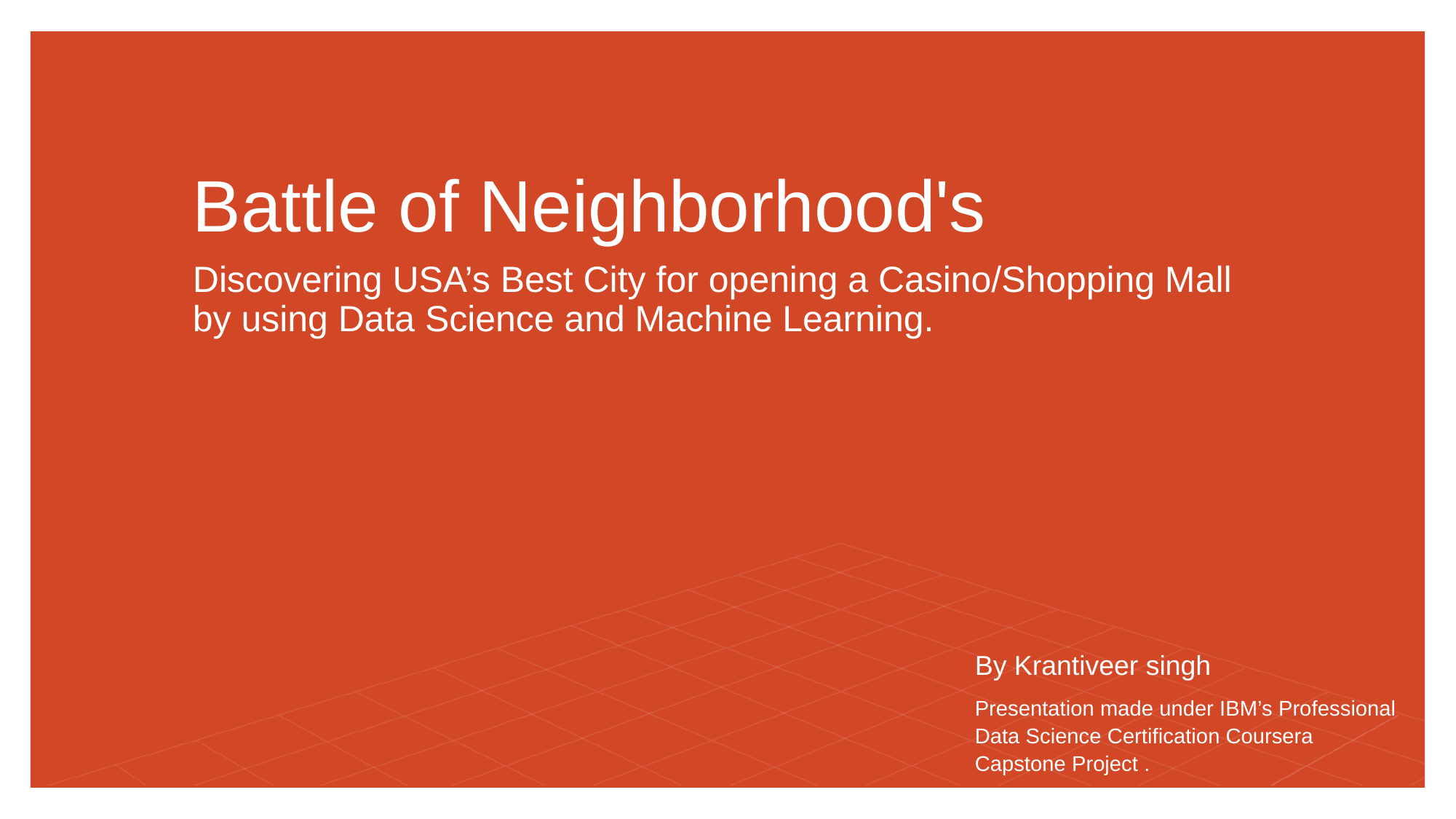

# Battle of Neighborhood's
Discovering USA’s Best City for opening a Casino/Shopping Mall by using Data Science and Machine Learning.
By Krantiveer singh

Presentation made under IBM’s Professional Data Science Certification Coursera Capstone Project .